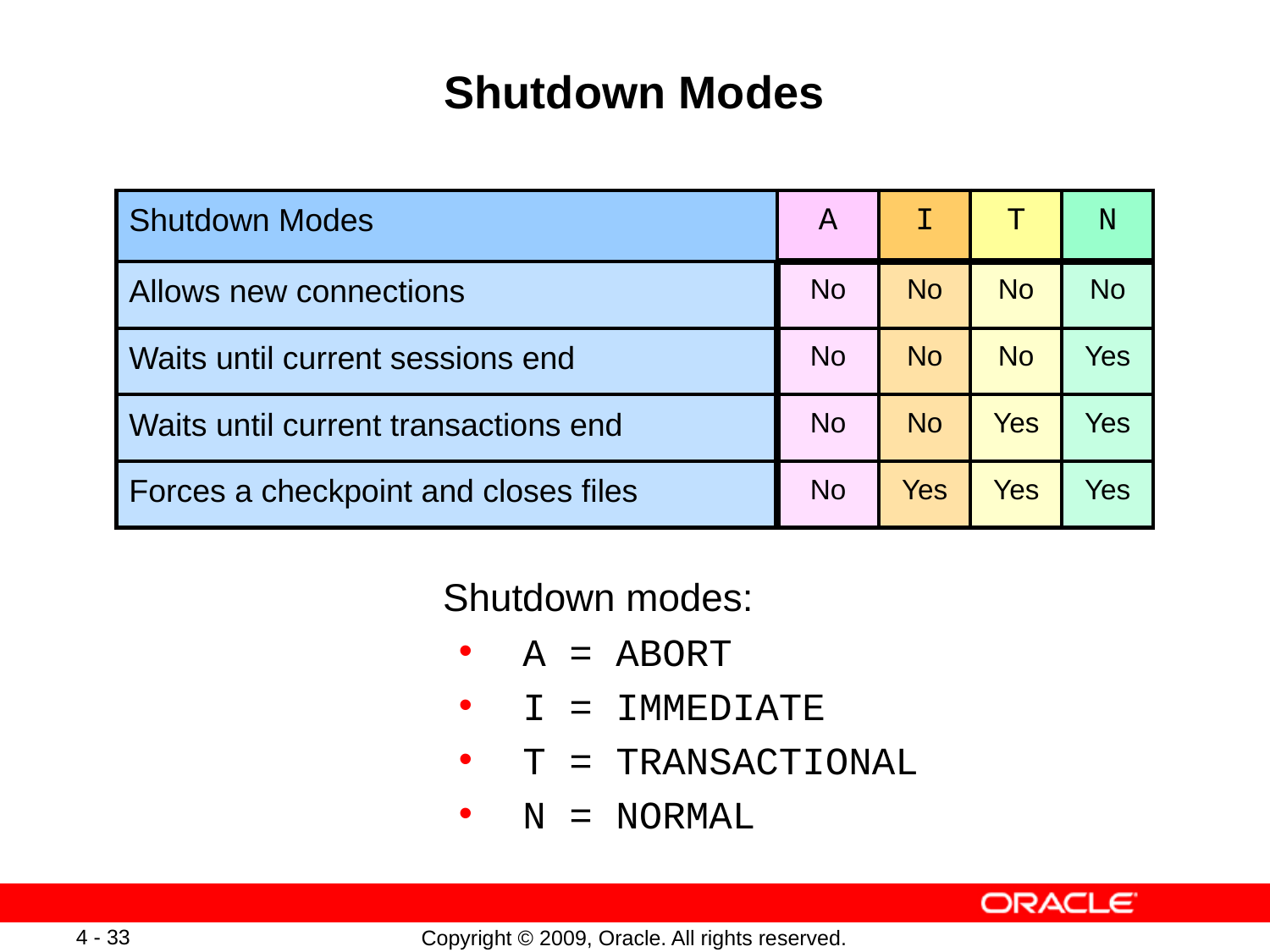

# Shutdown Modes
| Shutdown Modes | A | I | T | N |
| --- | --- | --- | --- | --- |
| Allows new connections | No | No | No | No |
| Waits until current sessions end | No | No | No | Yes |
| Waits until current transactions end | No | No | Yes | Yes |
| Forces a checkpoint and closes files | No | Yes | Yes | Yes |
Shutdown modes:
A = ABORT
I = IMMEDIATE
T = TRANSACTIONAL
N = NORMAL